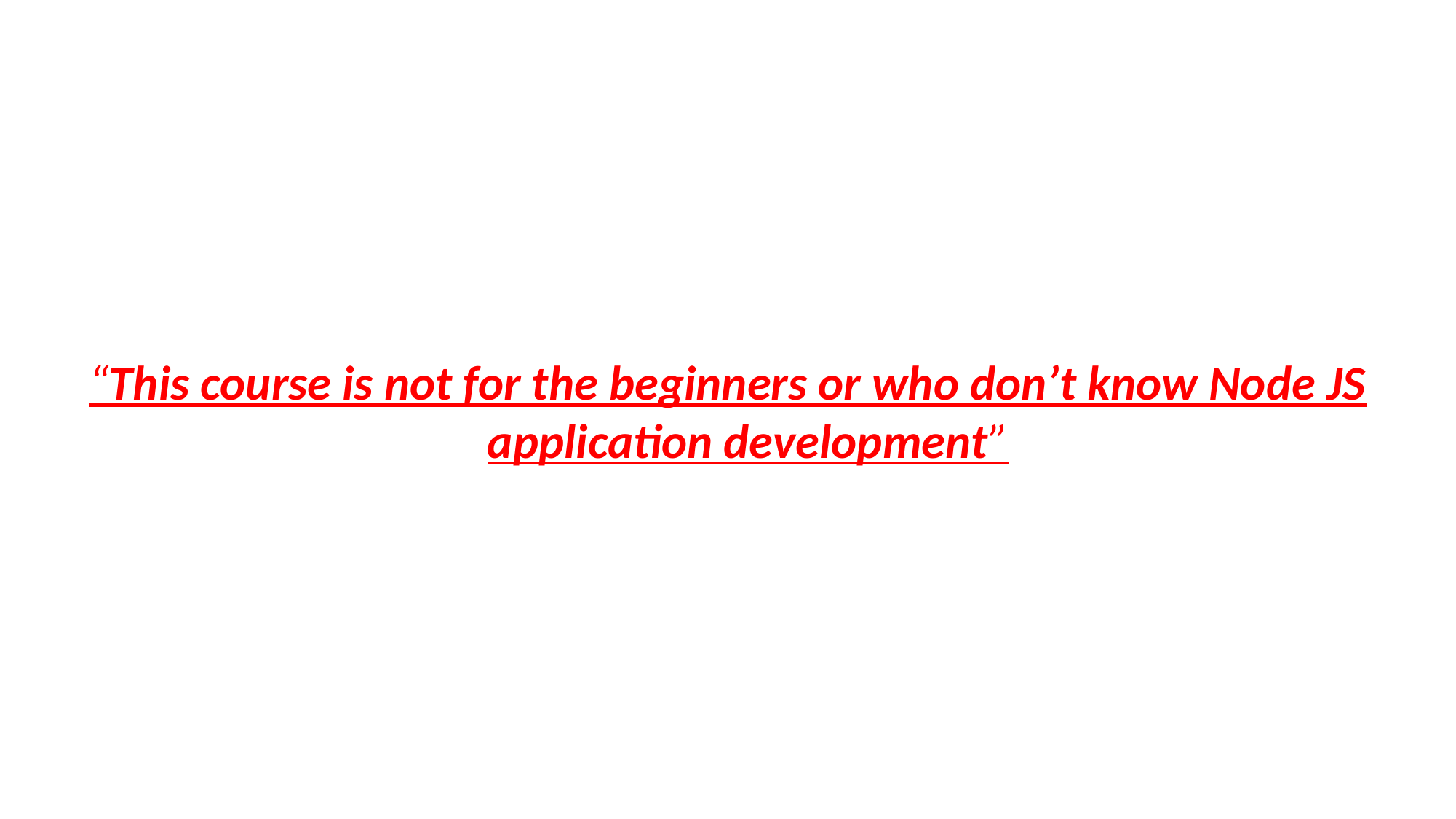

“This course is not for the beginners or who don’t know Node JS application development”